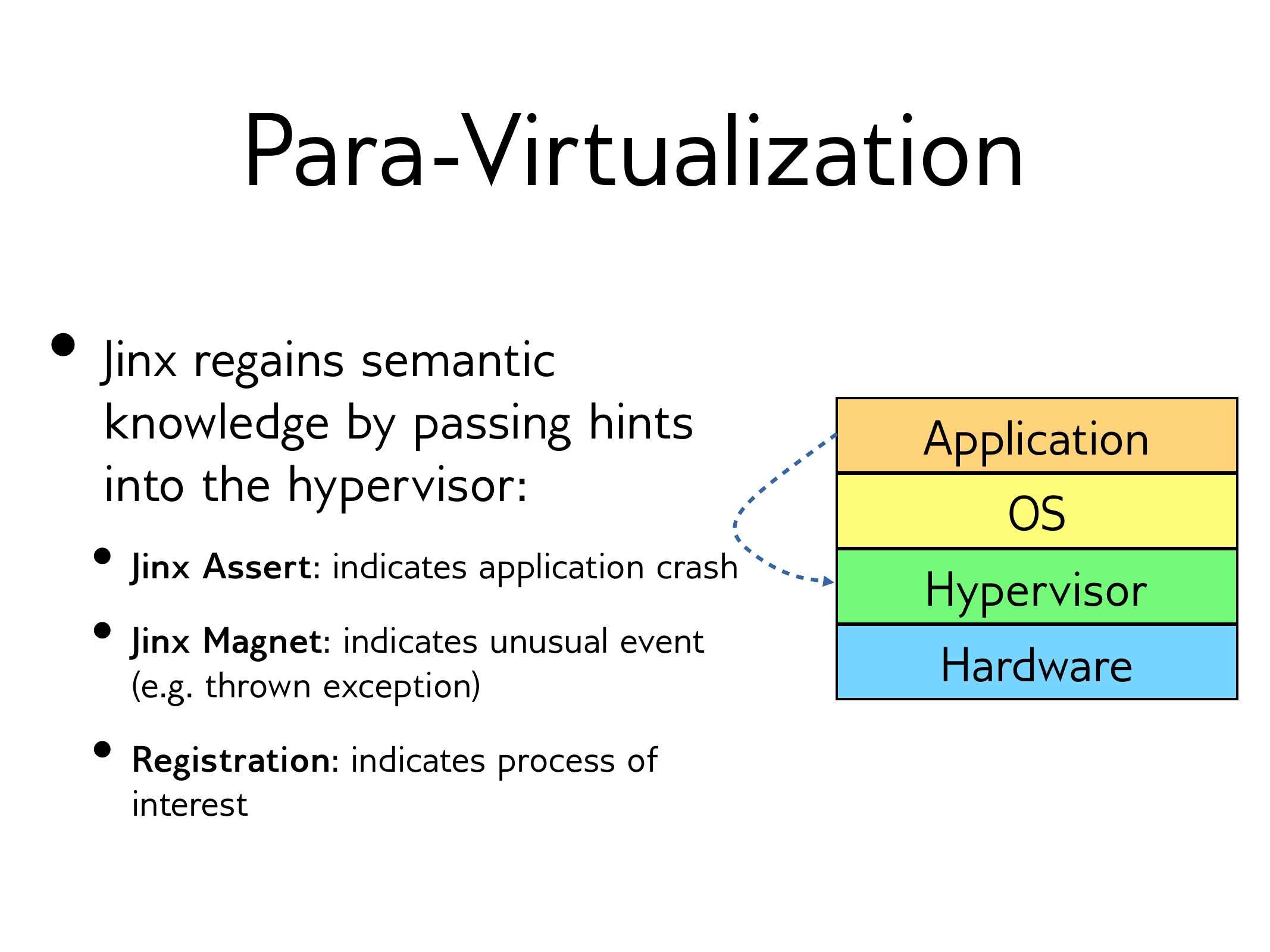

# Para-Virtualization
Jinx regains semantic knowledge by passing hints into the hypervisor:
Jinx Assert: indicates application crash
Jinx Magnet: indicates unusual event (e.g. thrown exception)
Registration: indicates process of interest
Application
OS
Hypervisor
Hardware